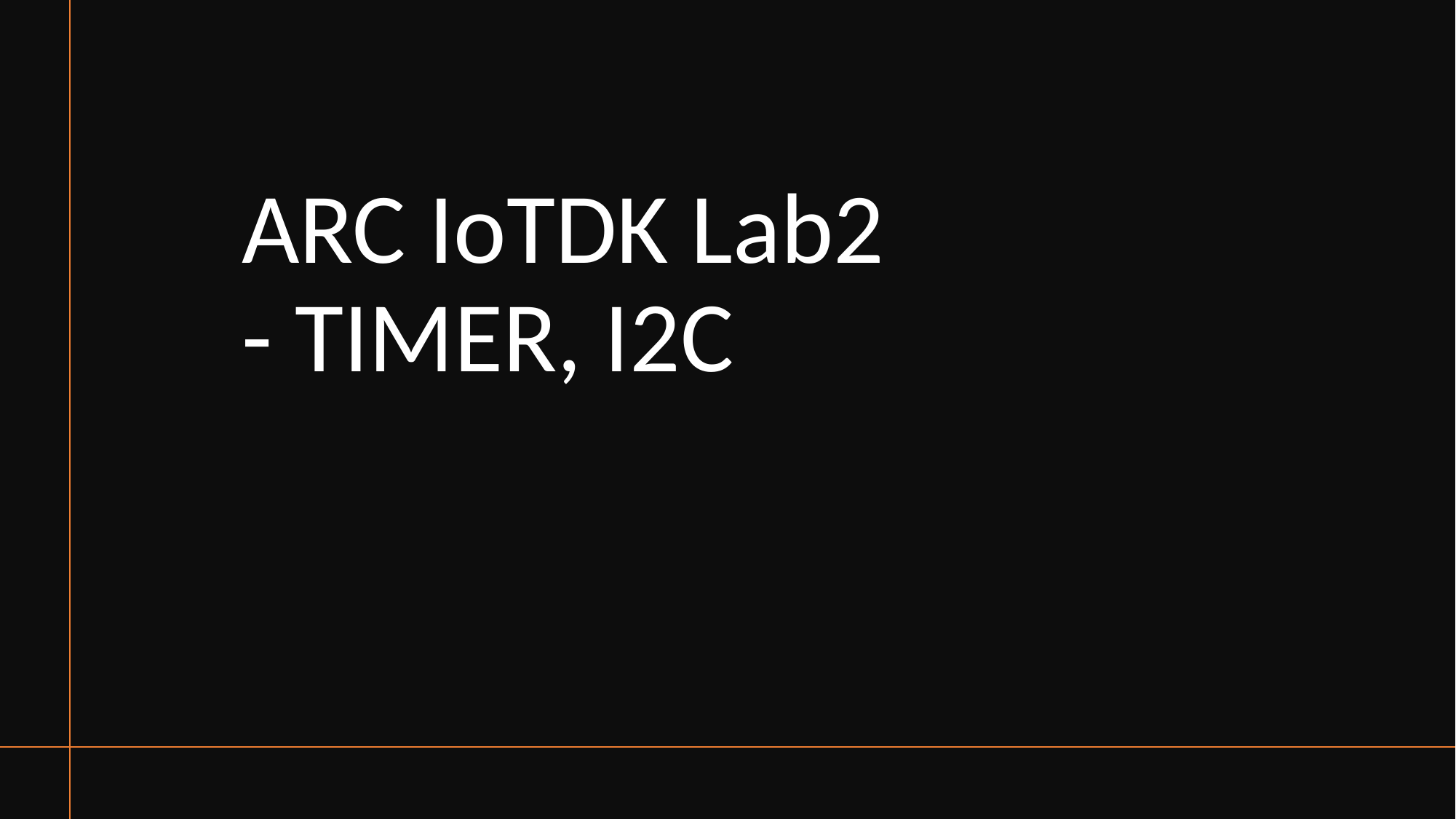

# ARC IoTDK Lab2 - TIMER, I2C